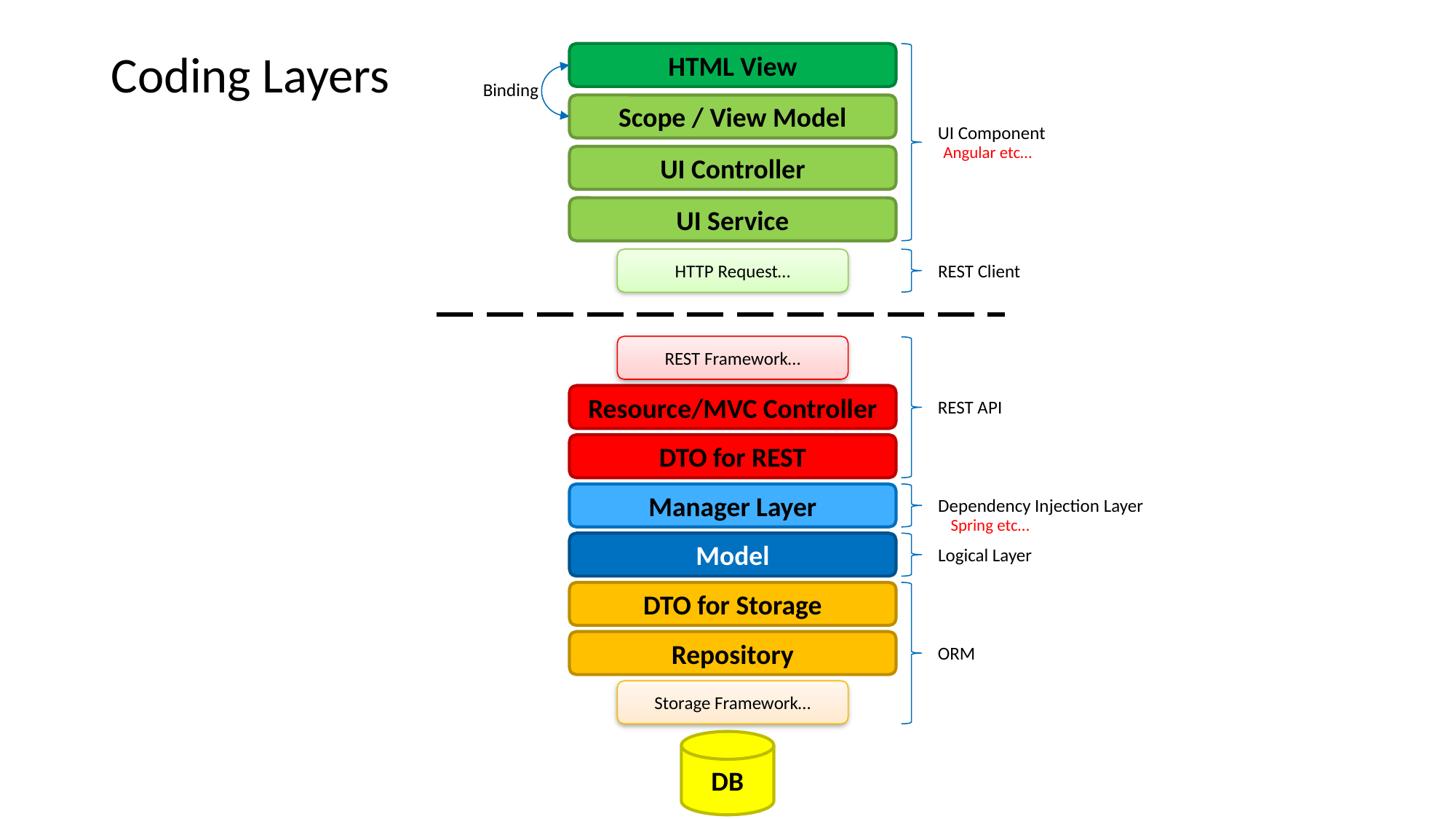

# Coding Layers
HTML View
Binding
Scope / View Model
UI Component
Angular etc…
UI Controller
UI Service

HTTP Request…
REST Client
REST Framework…

Resource/MVC Controller
REST API
DTO for REST
Manager Layer

Dependency Injection Layer
Spring etc…
Model

Logical Layer
DTO for Storage

Repository
ORM
Storage Framework…
DB